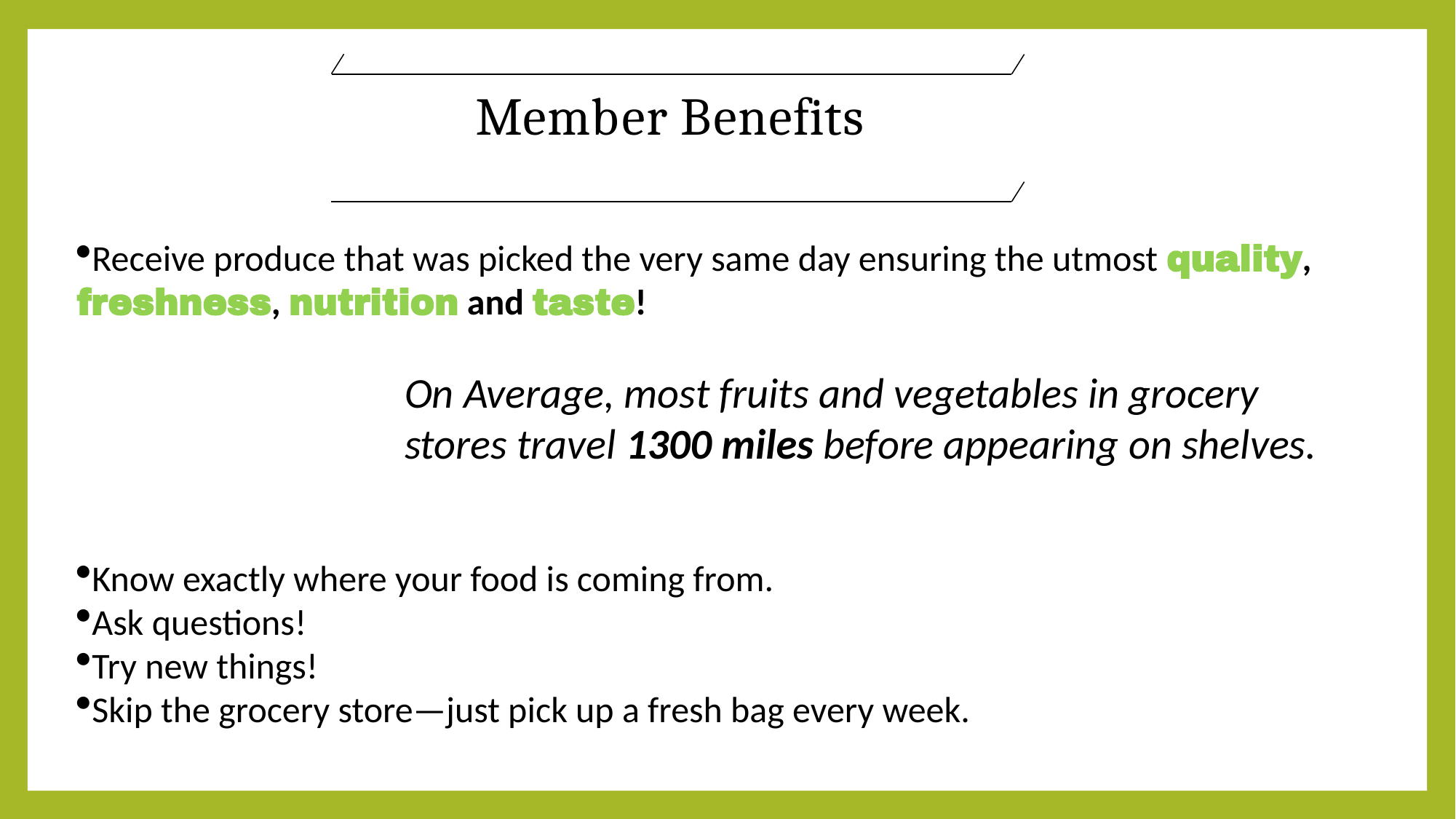

Member Benefits

Receive produce that was picked the very same day ensuring the utmost quality, freshness, nutrition and taste!

			On Average, most fruits and vegetables in grocery 					stores travel 1300 miles before appearing on shelves.

Know exactly where your food is coming from.
Ask questions!
Try new things!
Skip the grocery store—just pick up a fresh bag every week.